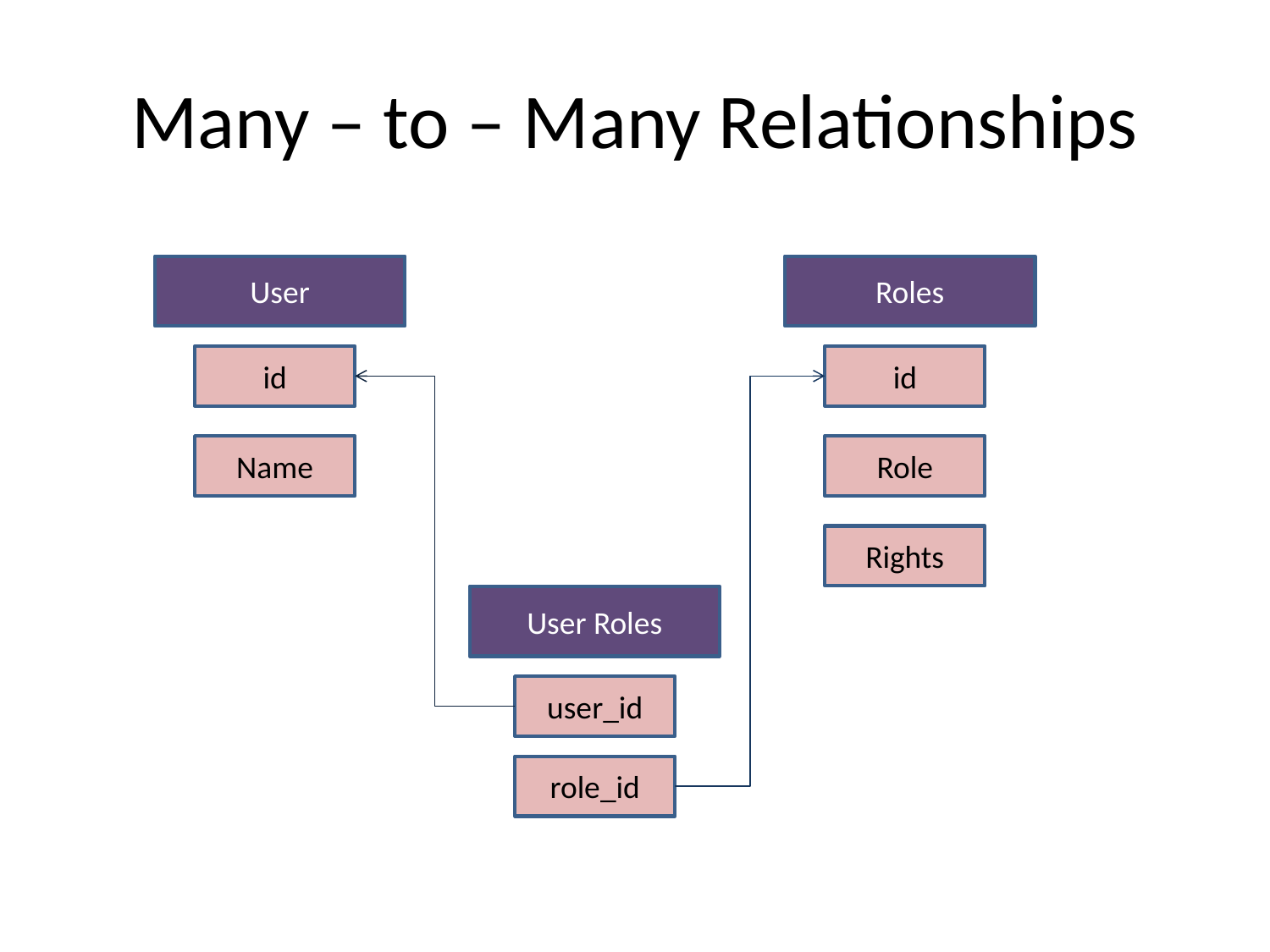

# Many – to – Many Relationships
User
Roles
id
id
Name
Role
Rights
User Roles
user_id
role_id